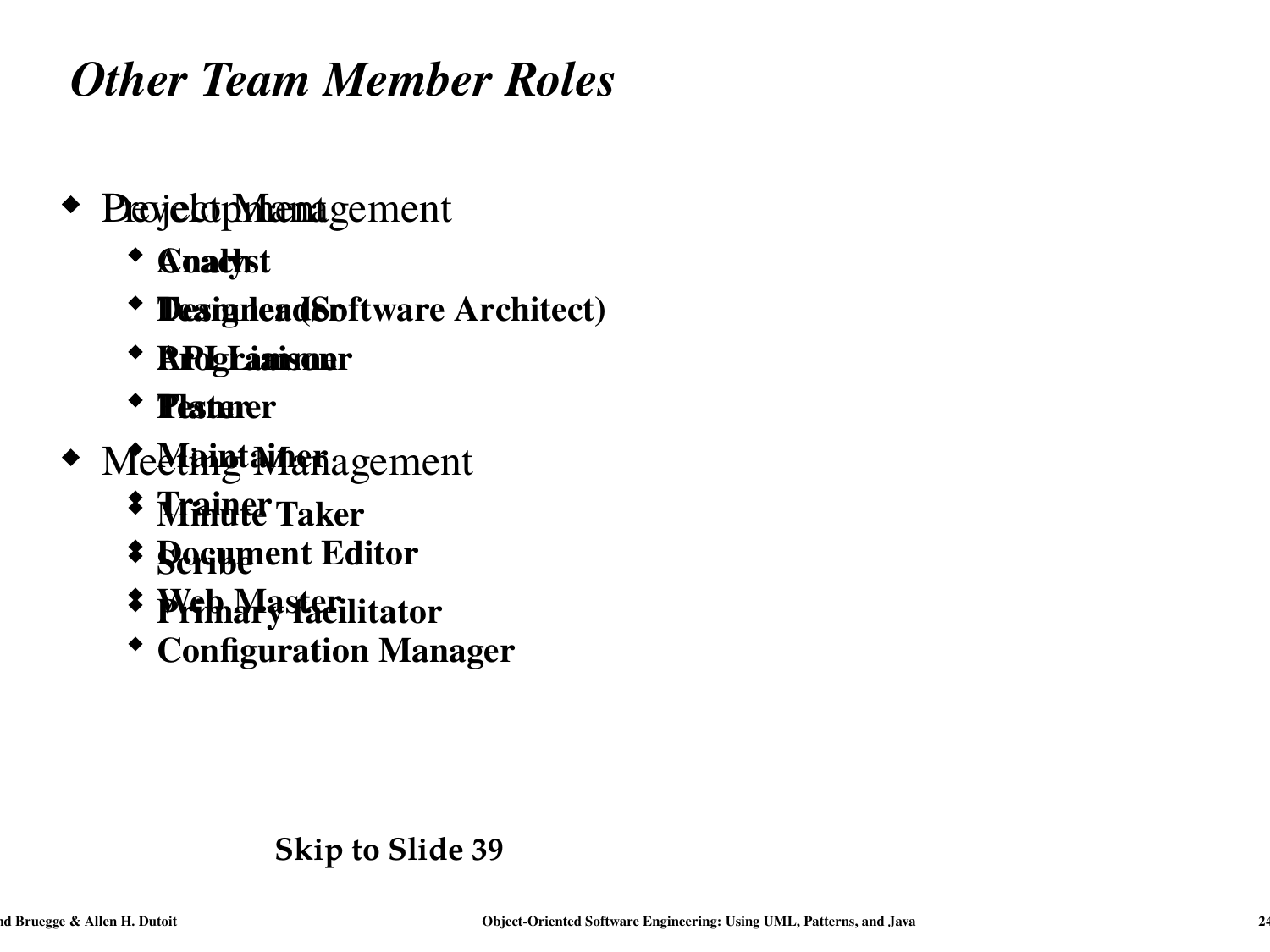

# Other Team Member Roles
Project Management
Coach
Team leader
API Liaison
Planner
Meeting Management
Minute Taker
Scribe
Primary facilitator
Development
Analyst
Designer (Software Architect)
Programmer
Tester
Maintainer
Trainer
Document Editor
Web Master
Configuration Manager

Skip to Slide 39